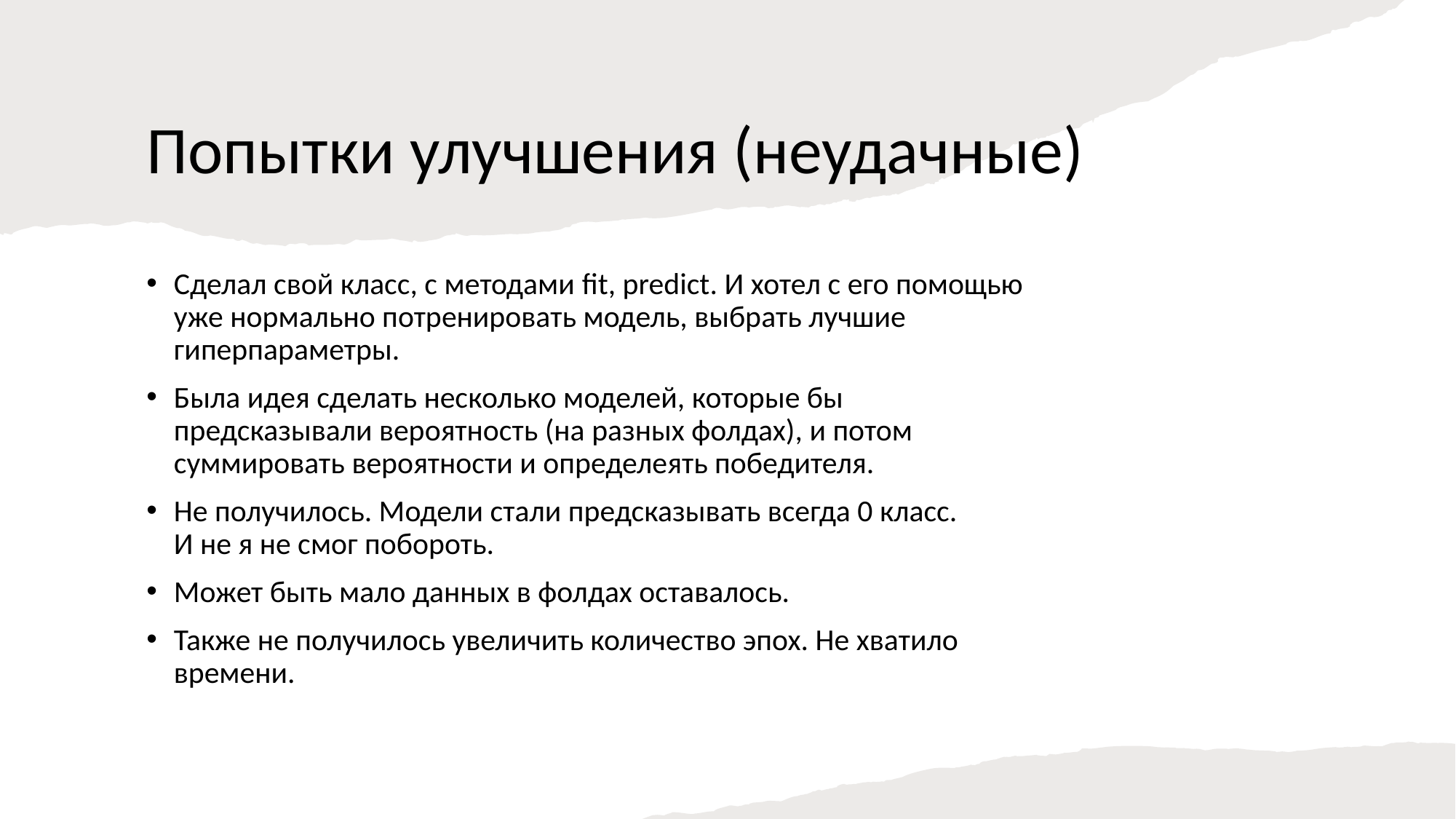

# Попытки улучшения (неудачные)
Сделал свой класс, с методами fit, predict. И хотел с его помощью уже нормально потренировать модель, выбрать лучшие гиперпараметры.
Была идея сделать несколько моделей, которые бы предсказывали вероятность (на разных фолдах), и потом суммировать вероятности и определеять победителя.
Не получилось. Модели стали предсказывать всегда 0 класс.
И не я не смог побороть.
Может быть мало данных в фолдах оставалось.
Также не получилось увеличить количество эпох. Не хватило времени.